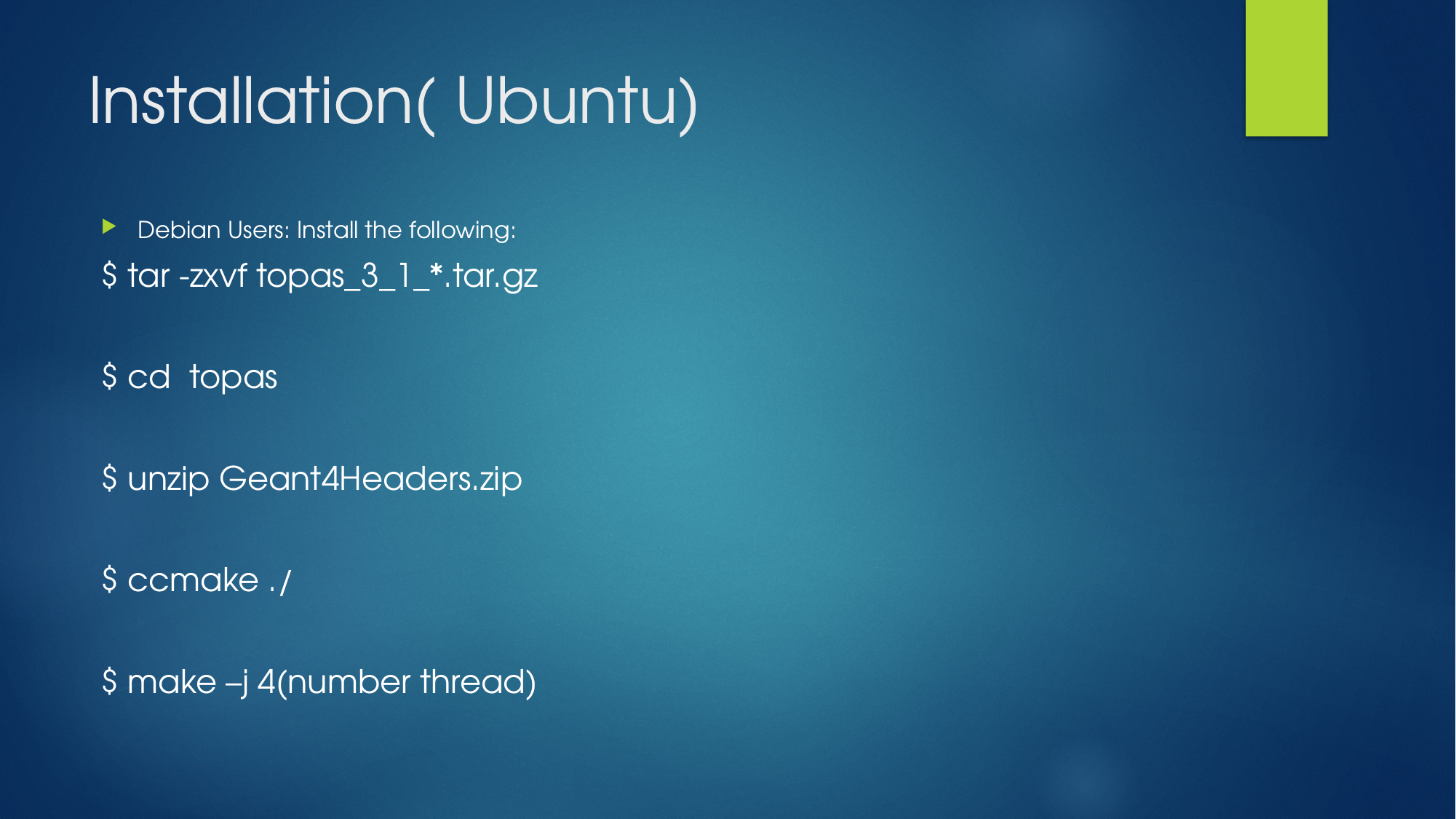

# Installation( Ubuntu)
Debian Users: Install the following:
$ tar -zxvf topas_3_1_*.tar.gz

$ cd  topas

$ unzip Geant4Headers.zip

$ ccmake ./

$ make –j 4(number thread)